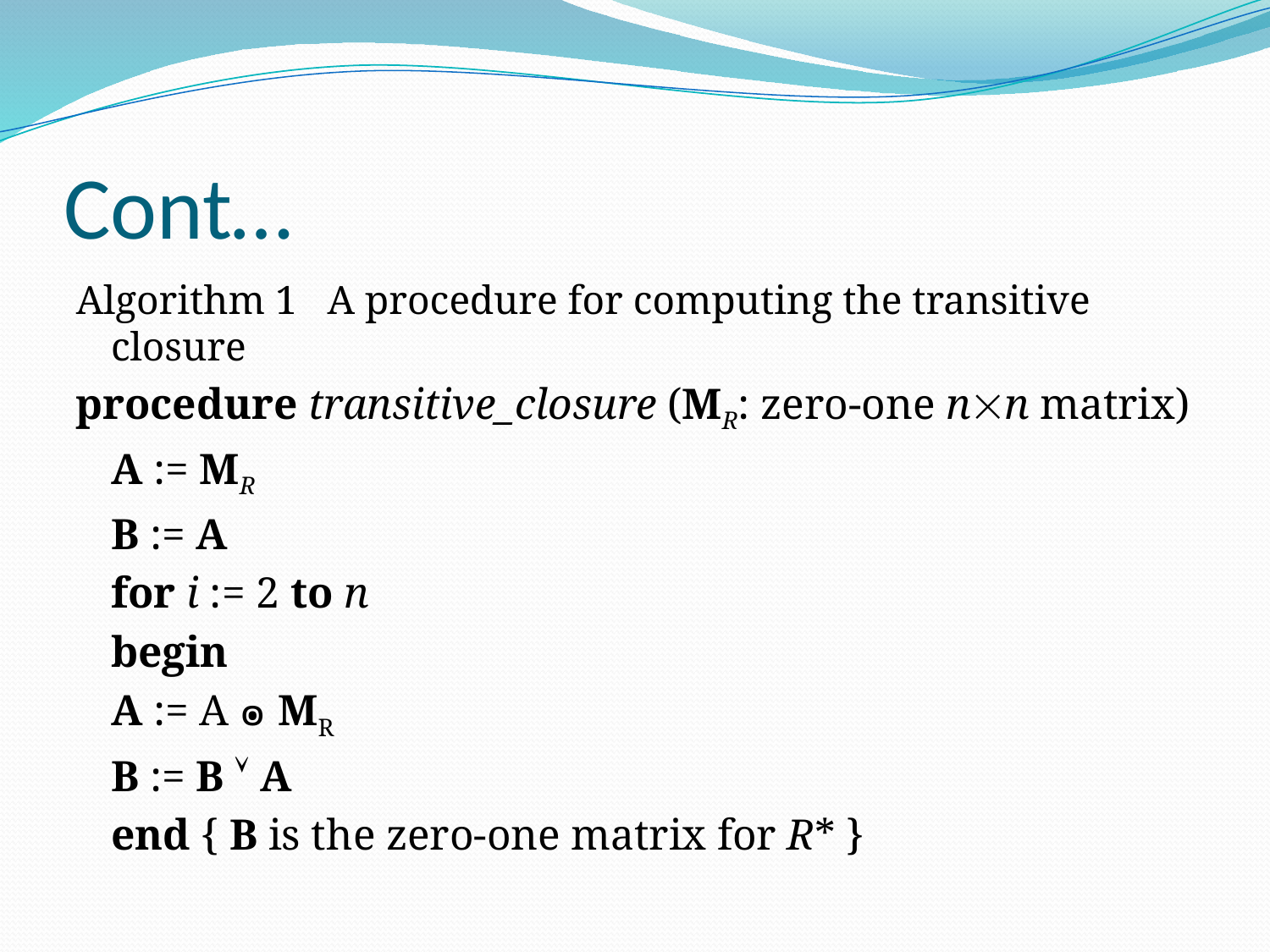

# Cont…
Algorithm 1   A procedure for computing the transitive closure
procedure transitive_closure (MR: zero-one n×n matrix)
	A := MR
	B := A
	for i := 2 to n
	begin
		A := A ๏ MR
		B := B ∨ A
	end { B is the zero-one matrix for R* }